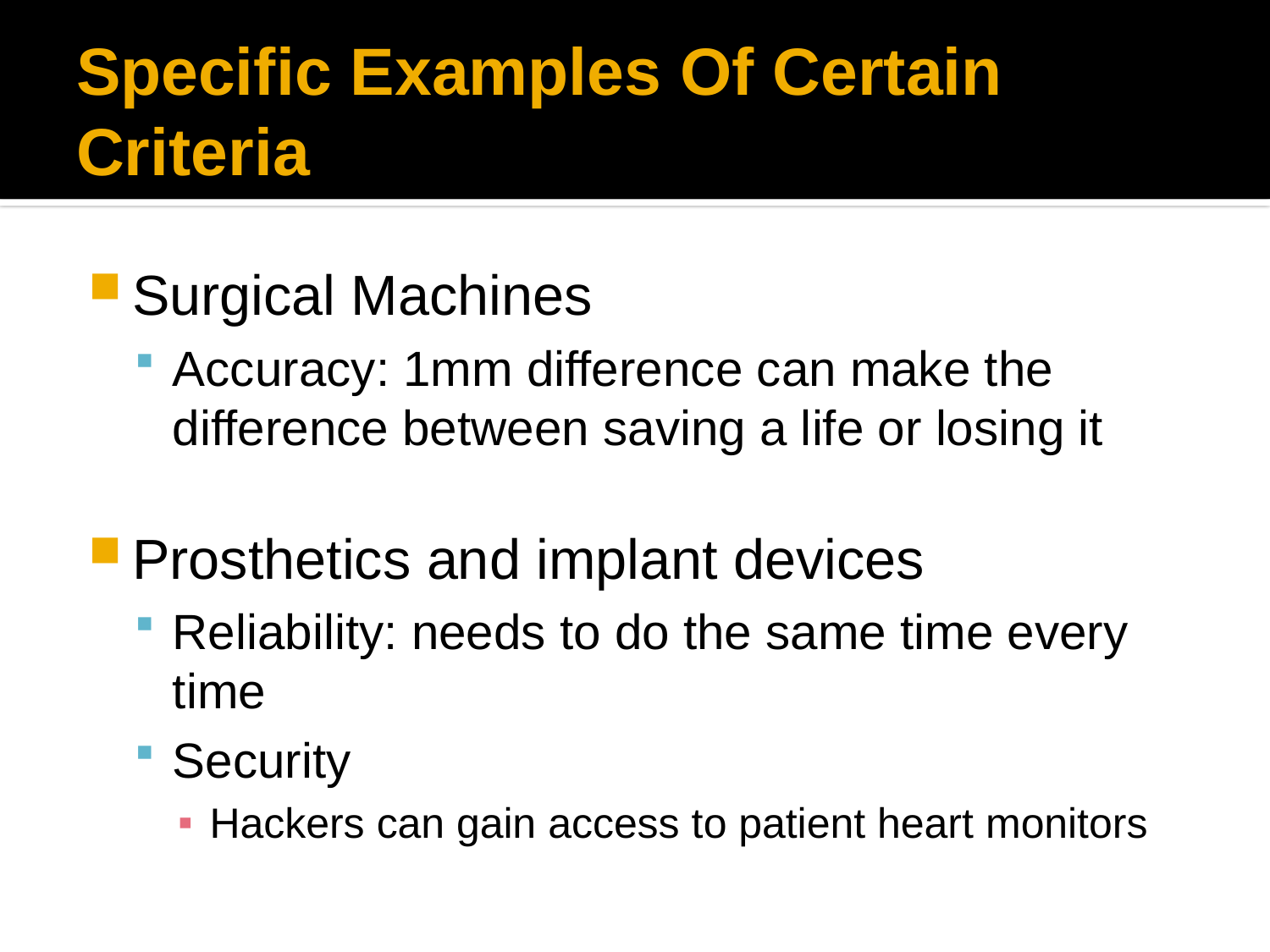

# Specific Examples Of Certain Criteria
Surgical Machines
Accuracy: 1mm difference can make the difference between saving a life or losing it

Prosthetics and implant devices
Reliability: needs to do the same time every time
Security
Hackers can gain access to patient heart monitors